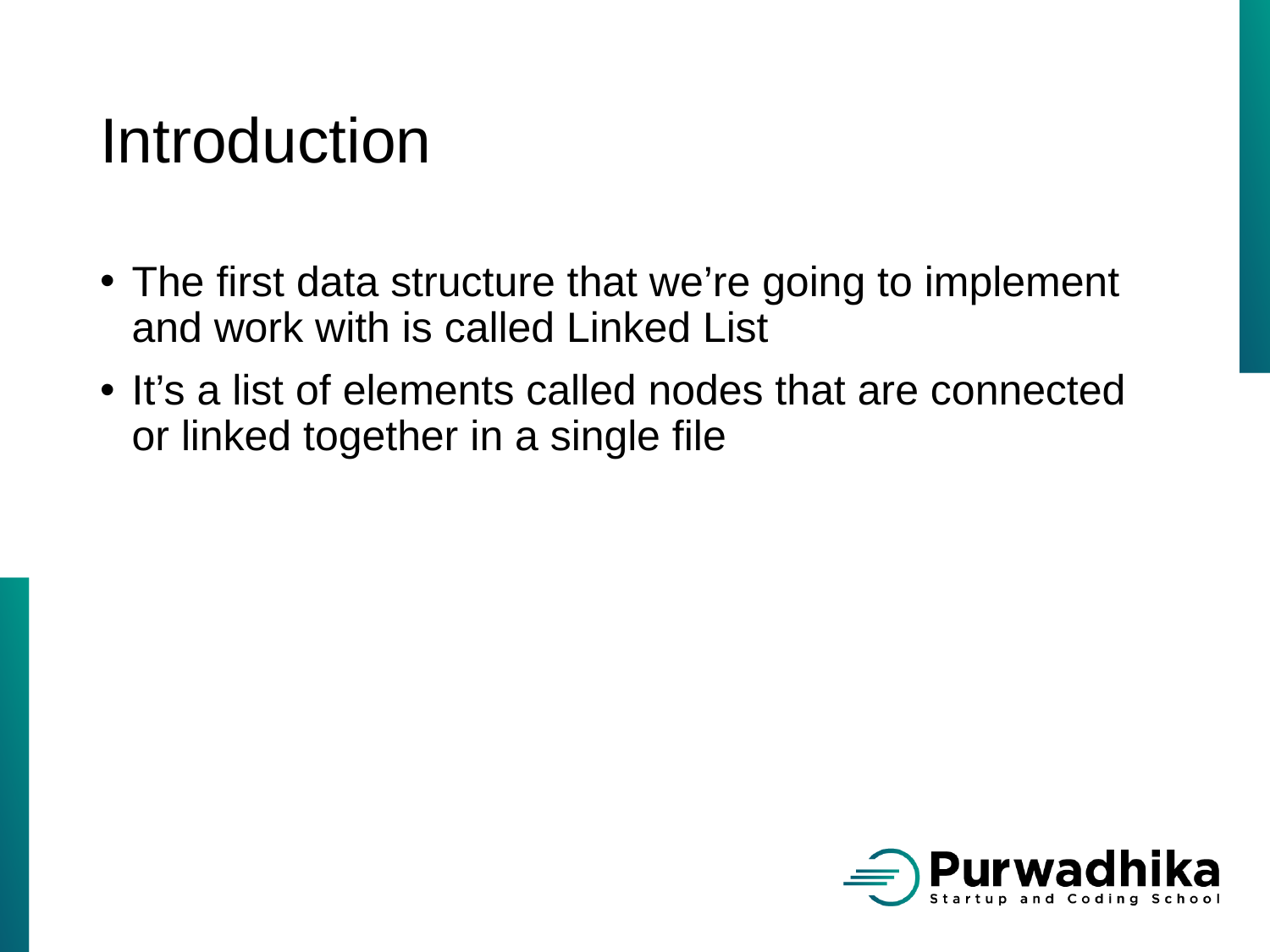

# Introduction
The first data structure that we’re going to implement and work with is called Linked List
It’s a list of elements called nodes that are connected or linked together in a single file